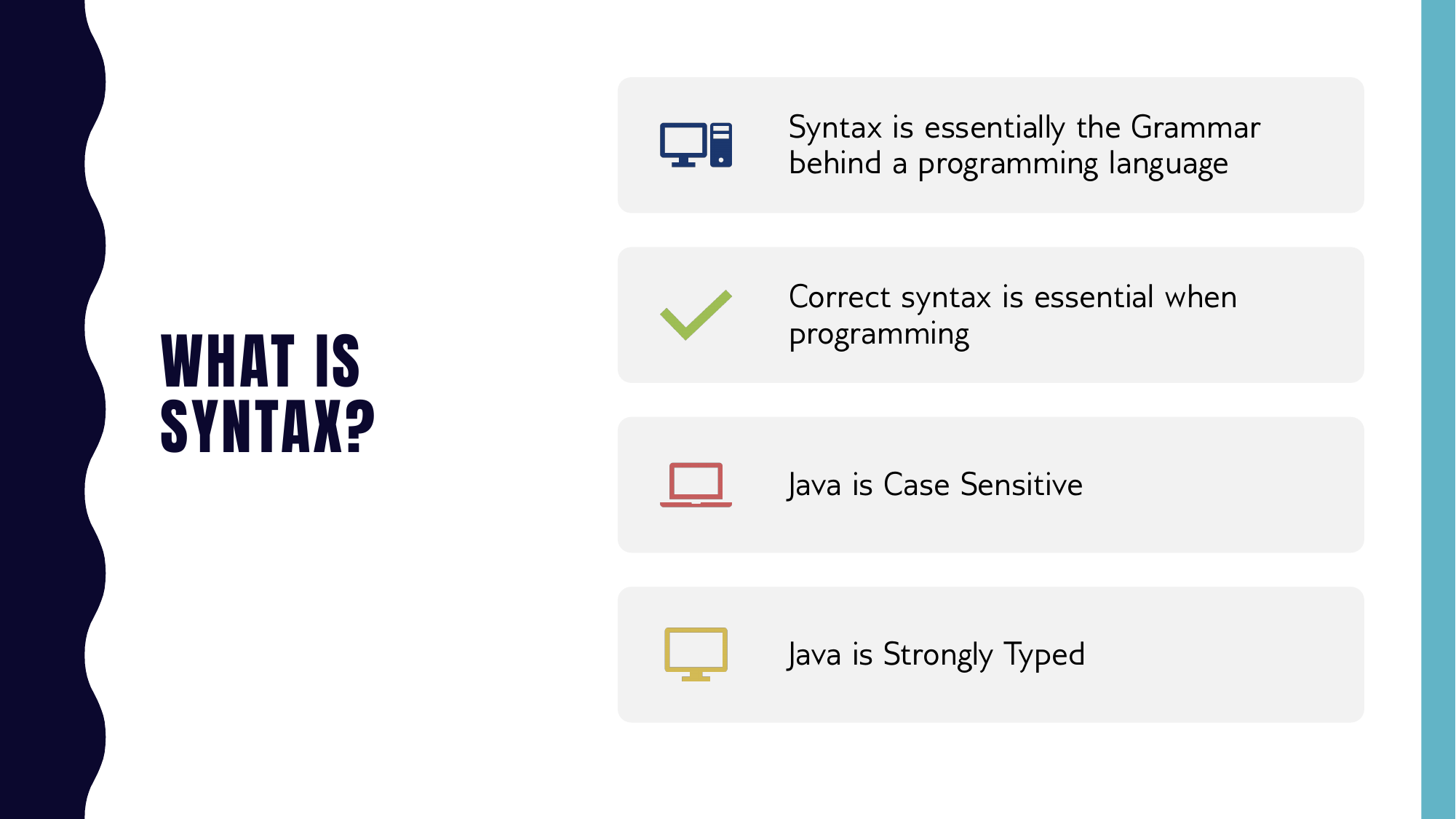

Syntax is essentially the Grammar behind a programming language
Correct syntax is essential when programming
Java is Case Sensitive
Java is Strongly Typed
# What is Syntax?